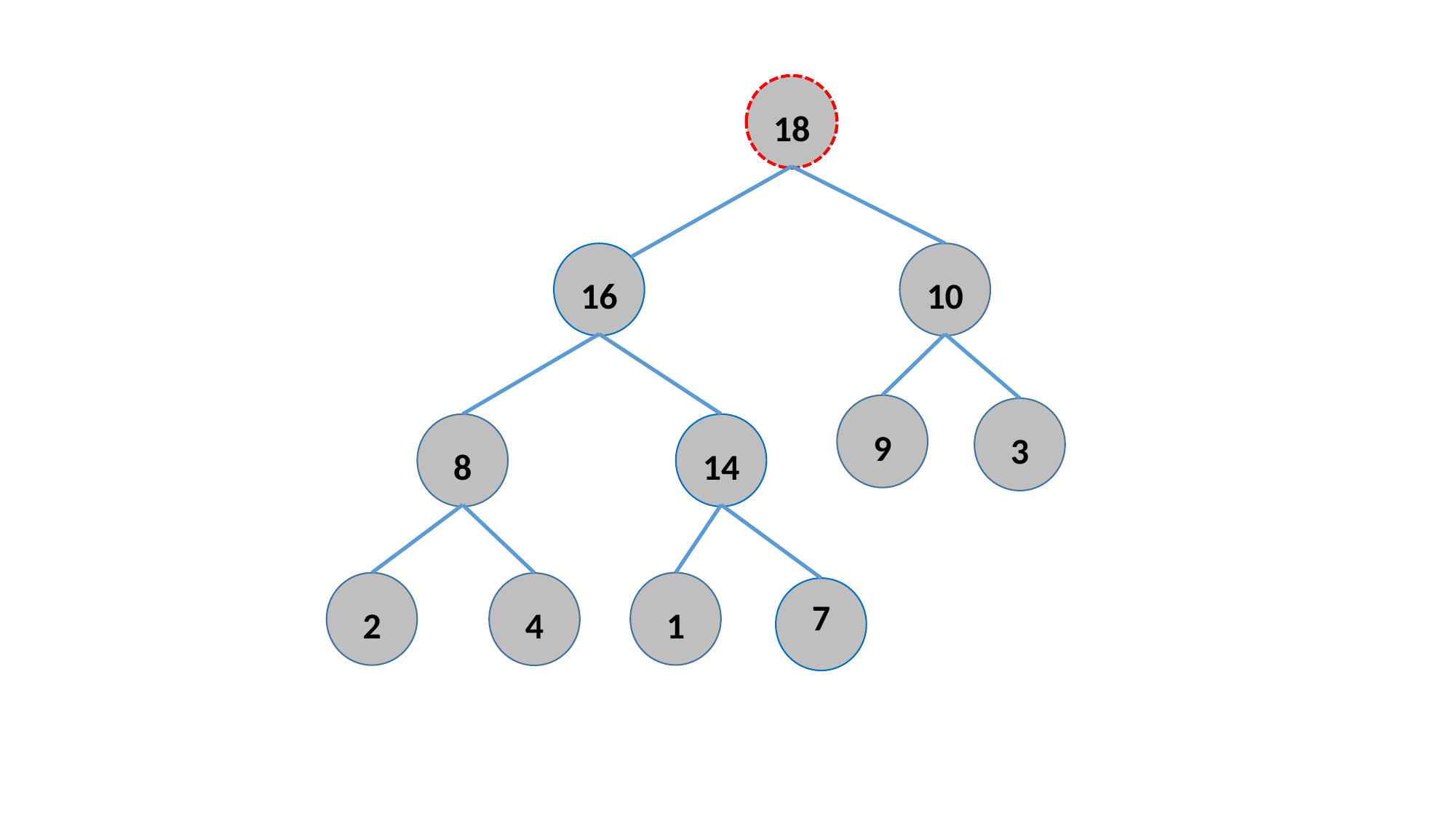

18

16
10

9
3
8
14

7
1
2
4